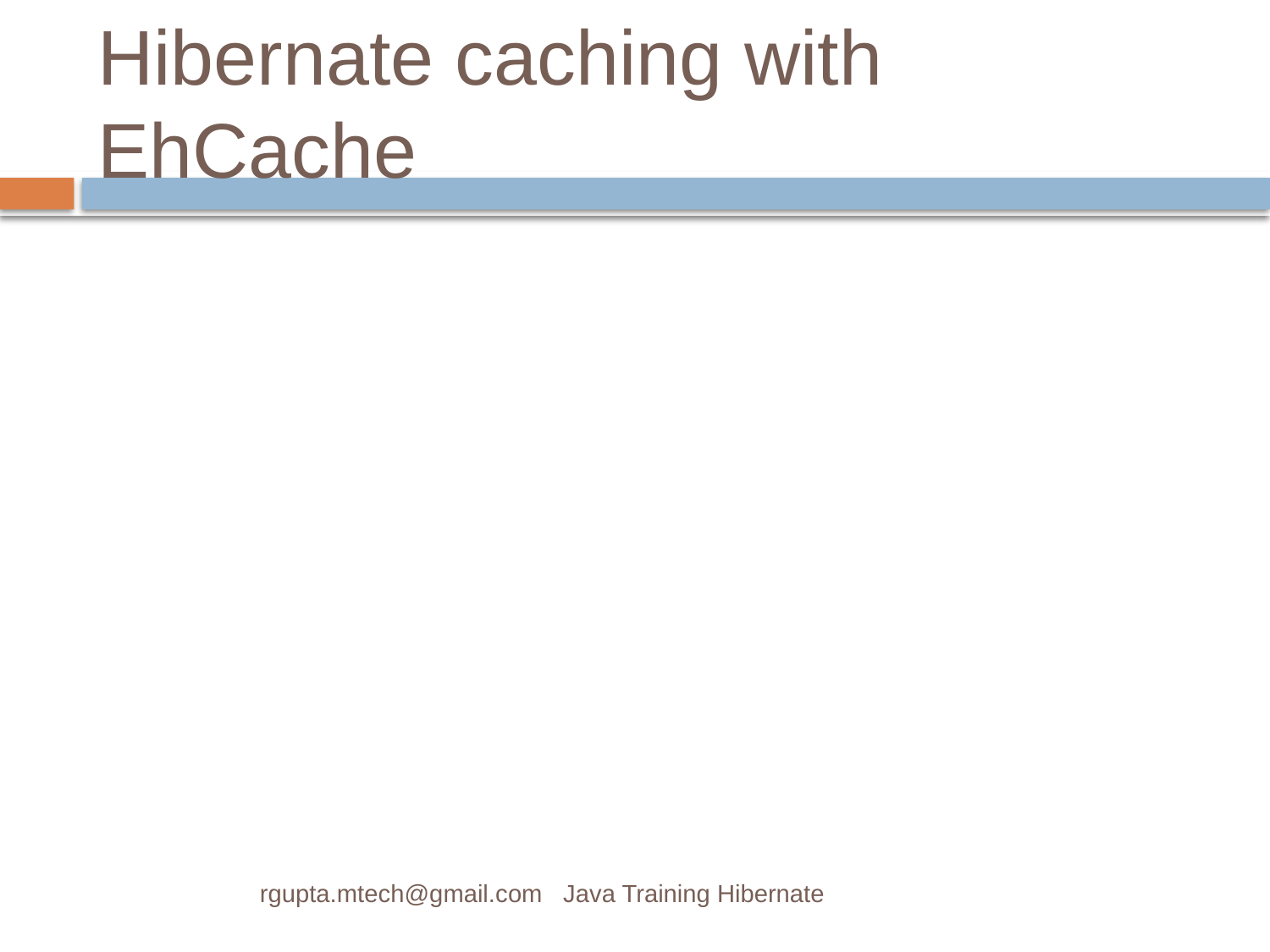

# Hibernate caching with EhCache

rgupta.mtech@gmail.com   Java Training Hibernate